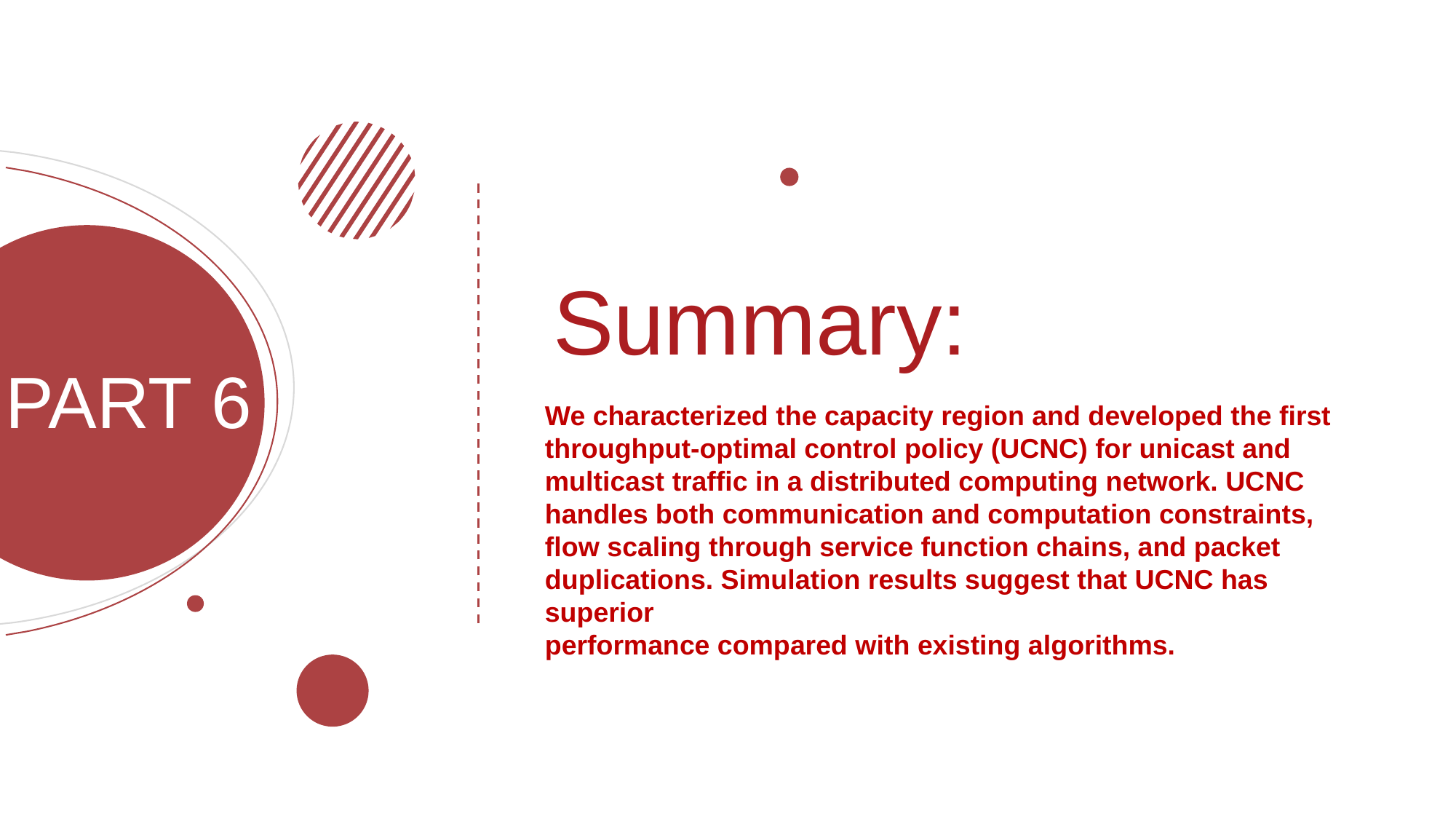

Summary:
PART 6
We characterized the capacity region and developed the first
throughput-optimal control policy (UCNC) for unicast and
multicast traffic in a distributed computing network. UCNC
handles both communication and computation constraints,
flow scaling through service function chains, and packet duplications. Simulation results suggest that UCNC has superior
performance compared with existing algorithms.